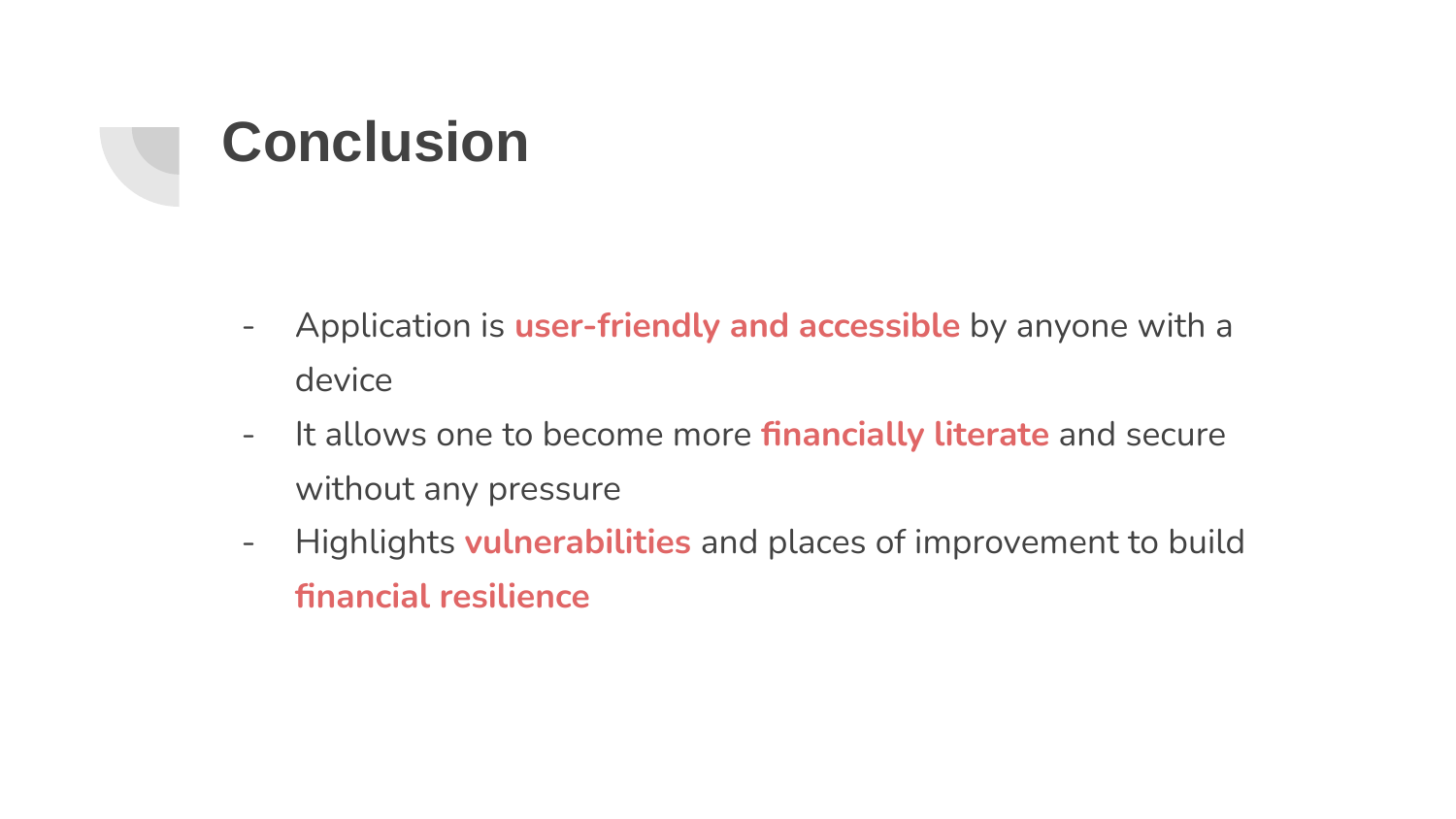

# Conclusion
Application is user-friendly and accessible by anyone with a device
It allows one to become more financially literate and secure without any pressure
Highlights vulnerabilities and places of improvement to build financial resilience